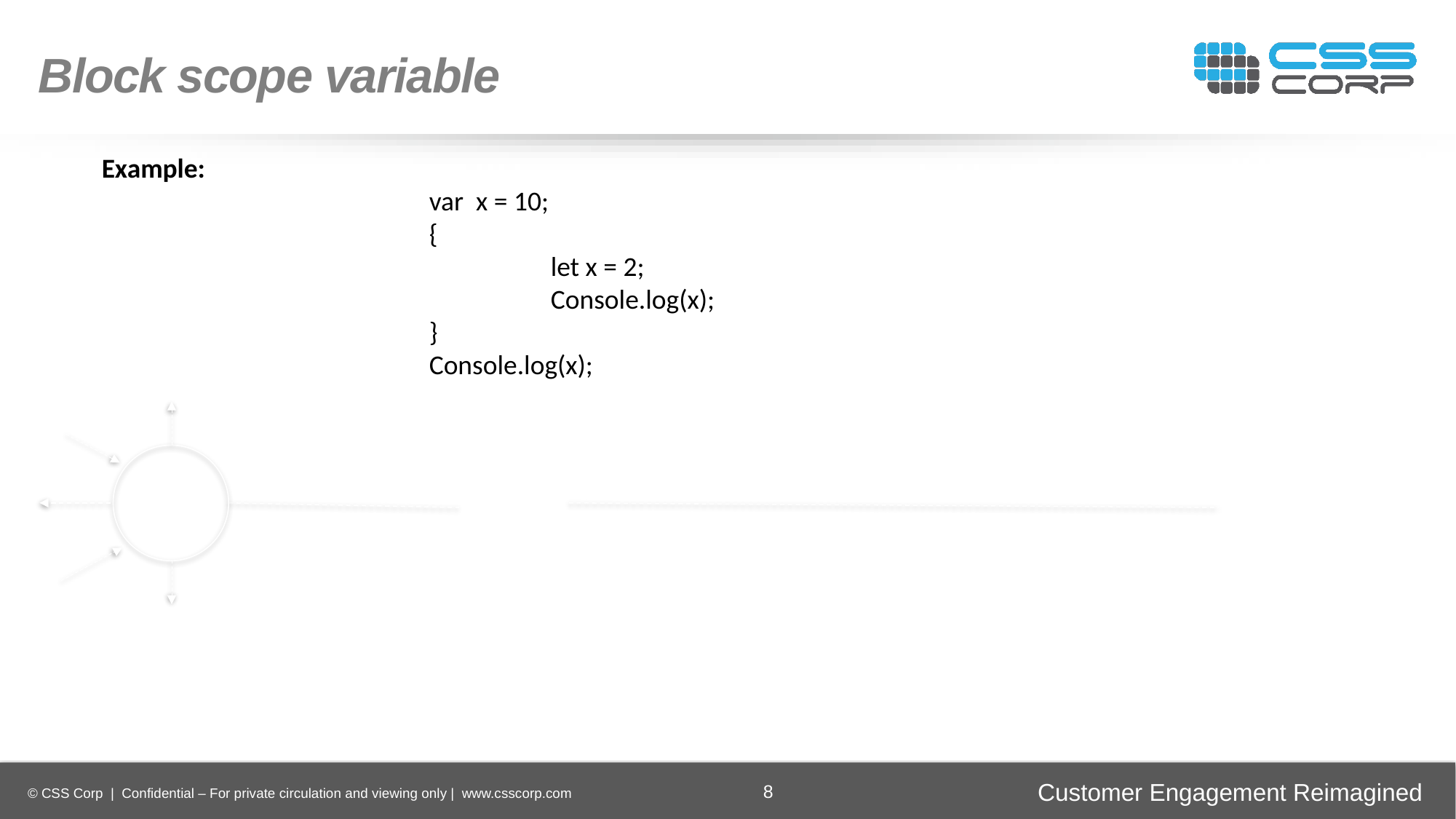

Block scope variable
Example:
			var  x = 10;
			{
  				  let x = 2;
				  Console.log(x);
			}
			Console.log(x);

Enhancing
Operational Efficiency

Faster Time-to-Market

Digital
Transformation

Securing Brand and Customer Trust

8